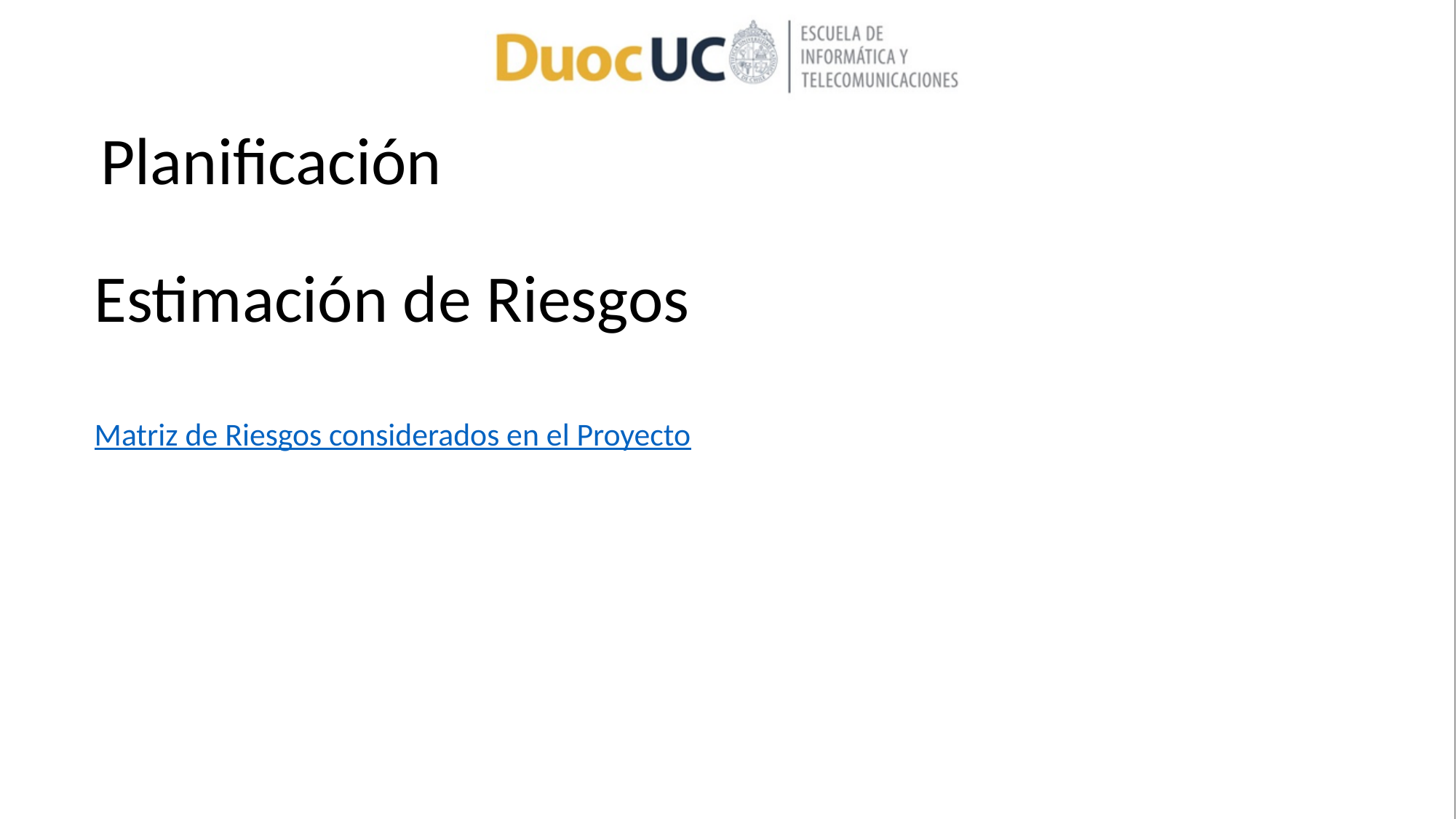

Planificación
# Estimación de Riesgos
Matriz de Riesgos considerados en el Proyecto